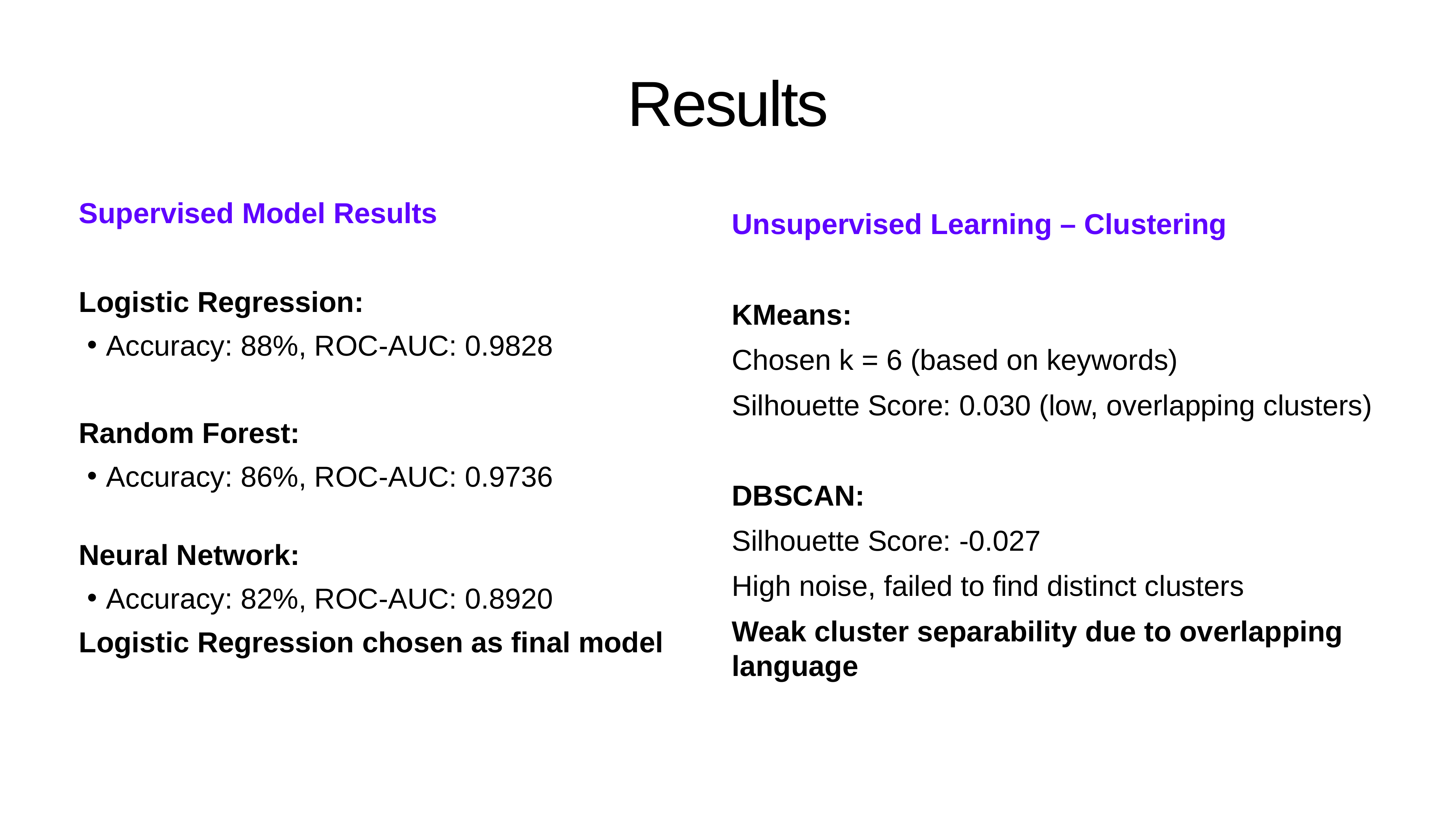

# Results
Supervised Model Results

Logistic Regression:
Accuracy: 88%, ROC-AUC: 0.9828

Random Forest:
Accuracy: 86%, ROC-AUC: 0.9736
Neural Network:
Accuracy: 82%, ROC-AUC: 0.8920
Logistic Regression chosen as final model
Unsupervised Learning – Clustering

KMeans:
Chosen k = 6 (based on keywords)
Silhouette Score: 0.030 (low, overlapping clusters)

DBSCAN:
Silhouette Score: -0.027
High noise, failed to find distinct clusters
Weak cluster separability due to overlapping language